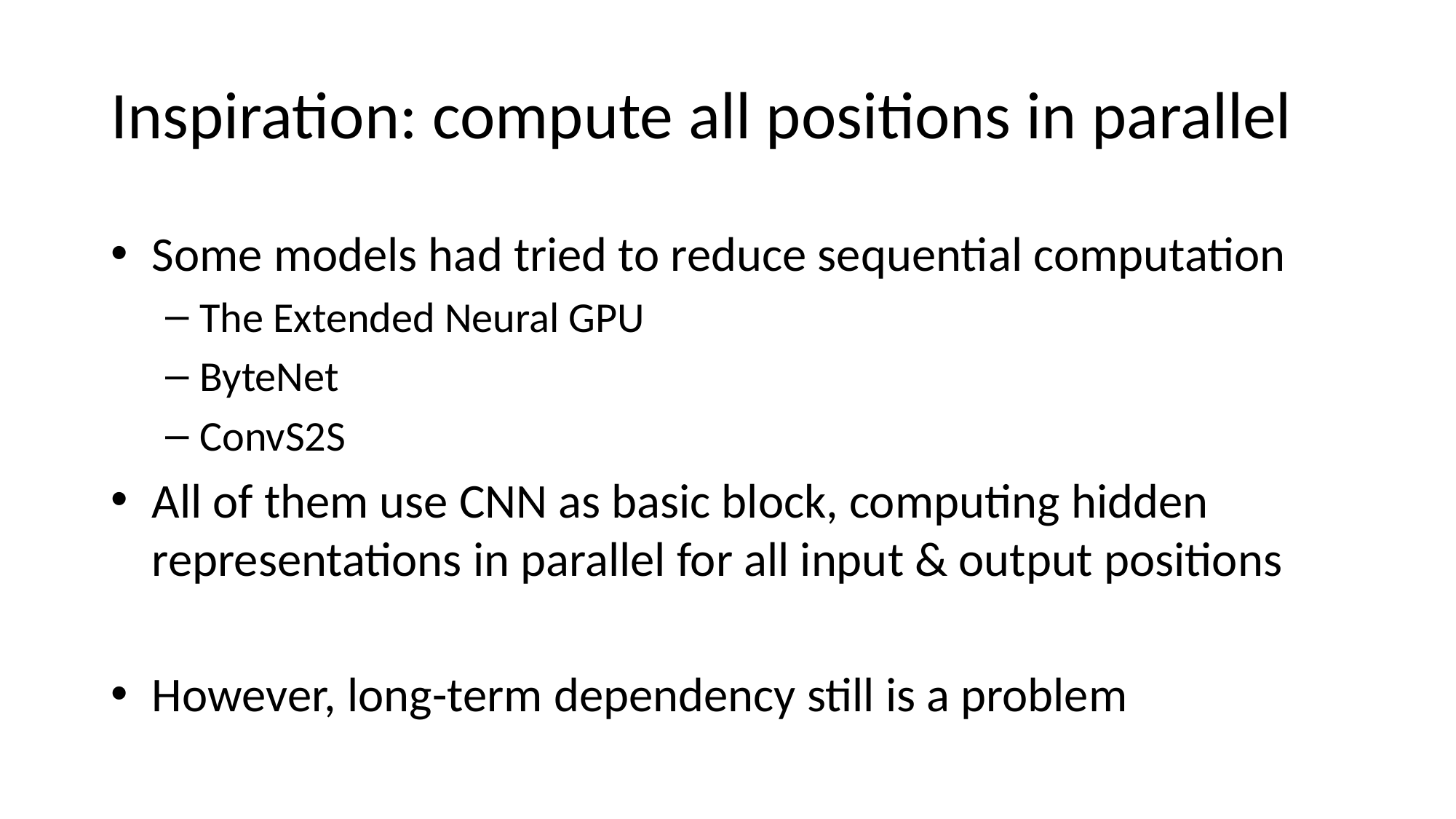

# Inspiration: compute all positions in parallel
Some models had tried to reduce sequential computation
The Extended Neural GPU
ByteNet
ConvS2S
All of them use CNN as basic block, computing hidden representations in parallel for all input & output positions

However, long-term dependency still is a problem